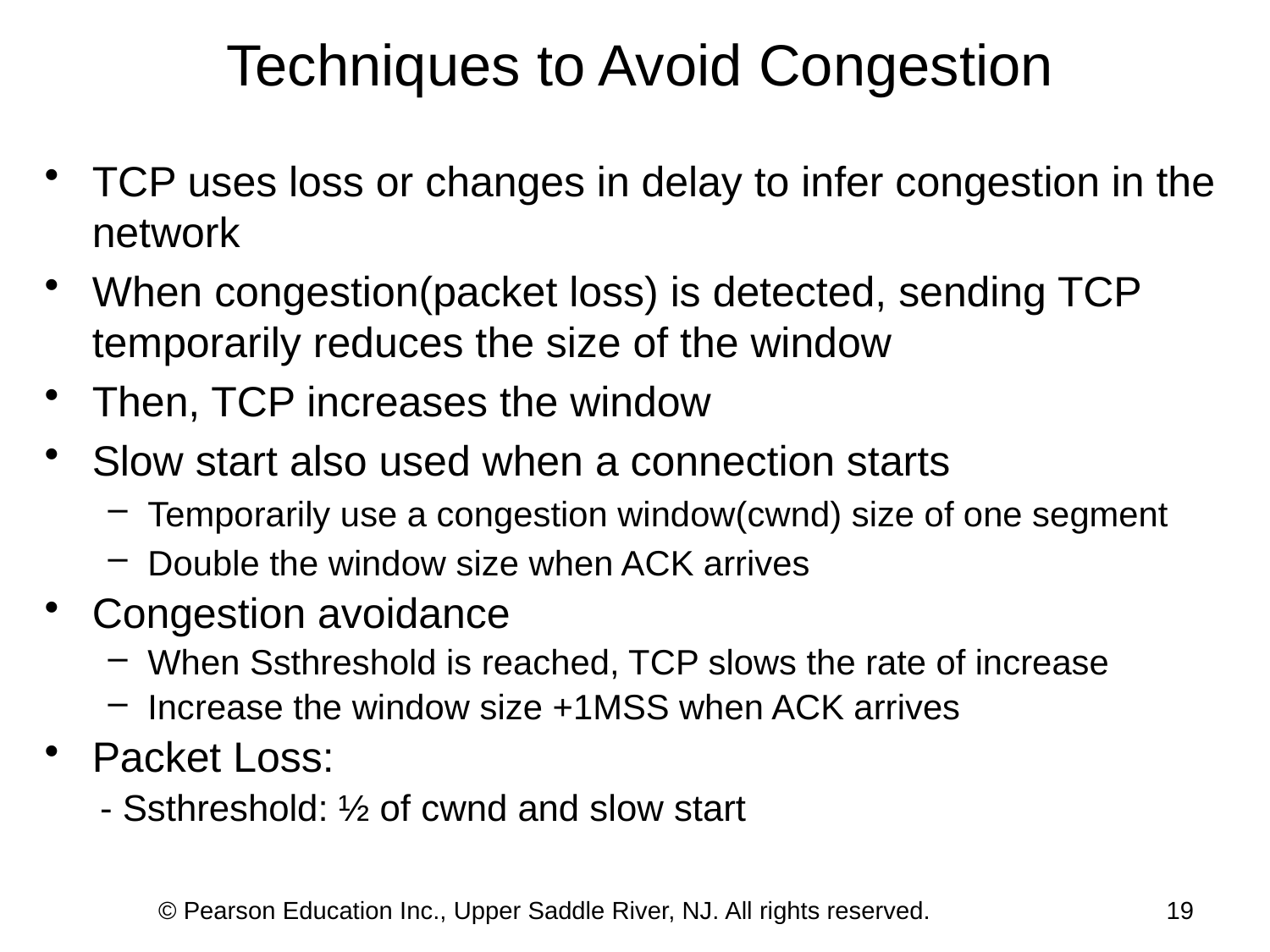

Techniques to Avoid Congestion
TCP uses loss or changes in delay to infer congestion in the network
When congestion(packet loss) is detected, sending TCP temporarily reduces the size of the window
Then, TCP increases the window
Slow start also used when a connection starts
Temporarily use a congestion window(cwnd) size of one segment
Double the window size when ACK arrives
Congestion avoidance
When Ssthreshold is reached, TCP slows the rate of increase
Increase the window size +1MSS when ACK arrives
Packet Loss:
- Ssthreshold: ½ of cwnd and slow start

© Pearson Education Inc., Upper Saddle River, NJ. All rights reserved.
19